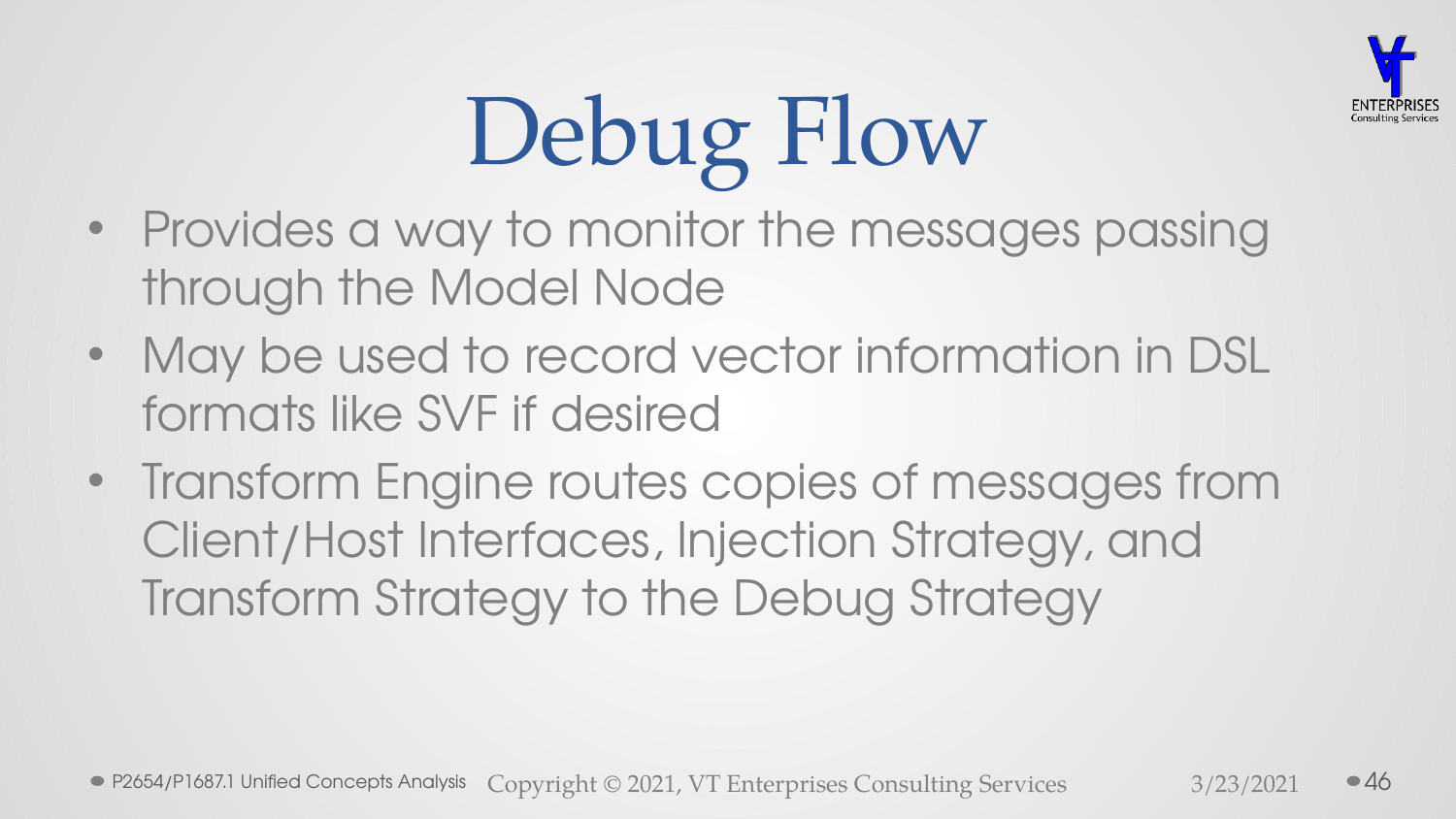

# Debug Flow
Provides a way to monitor the messages passing through the Model Node
May be used to record vector information in DSL formats like SVF if desired
Transform Engine routes copies of messages from Client/Host Interfaces, Injection Strategy, and Transform Strategy to the Debug Strategy
P2654/P1687.1 Unified Concepts Analysis
46
3/23/2021